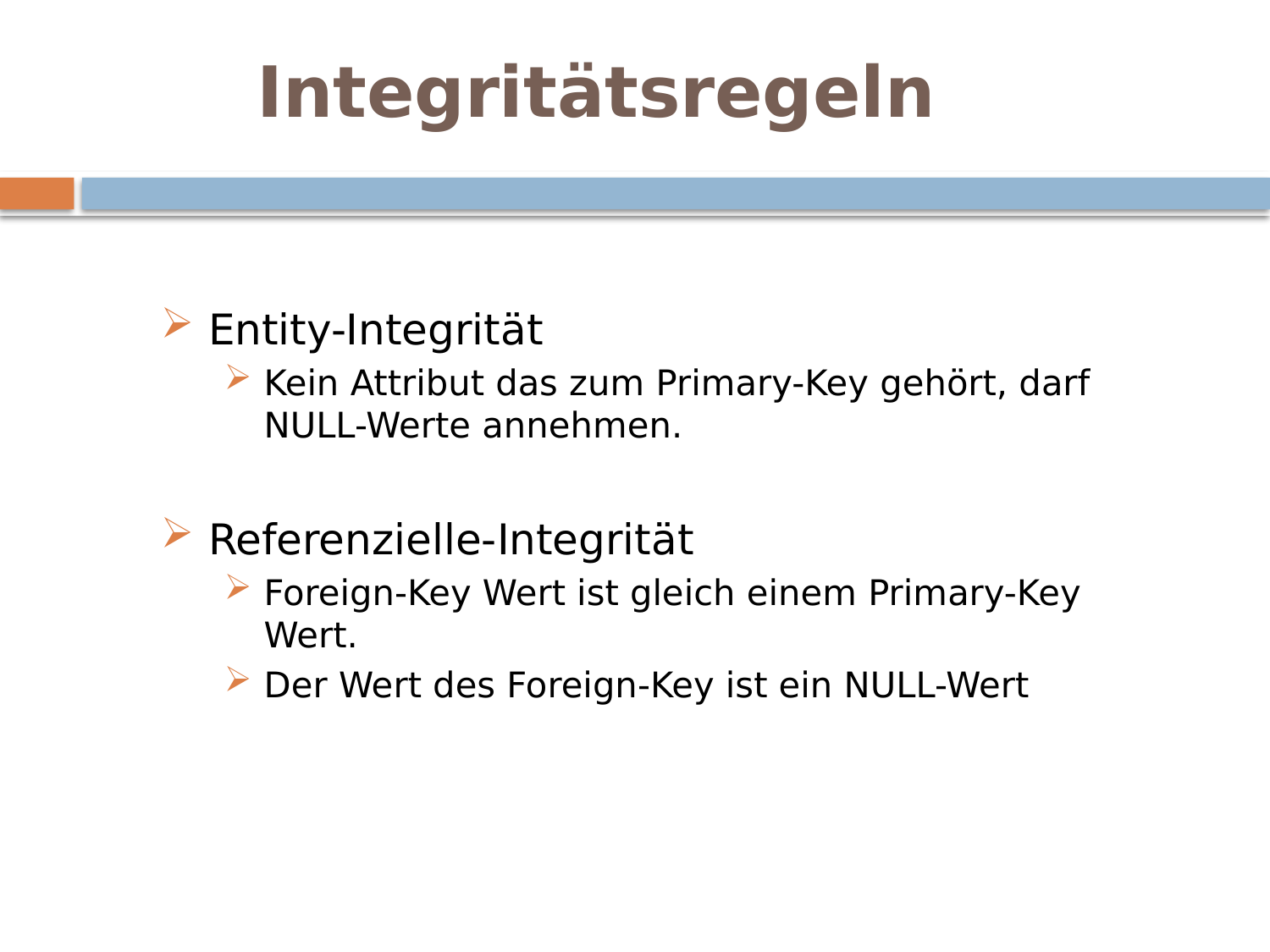

Integritätsregeln
#
Entity-Integrität
Kein Attribut das zum Primary-Key gehört, darf NULL-Werte annehmen.

Referenzielle-Integrität
Foreign-Key Wert ist gleich einem Primary-Key Wert.
Der Wert des Foreign-Key ist ein NULL-Wert